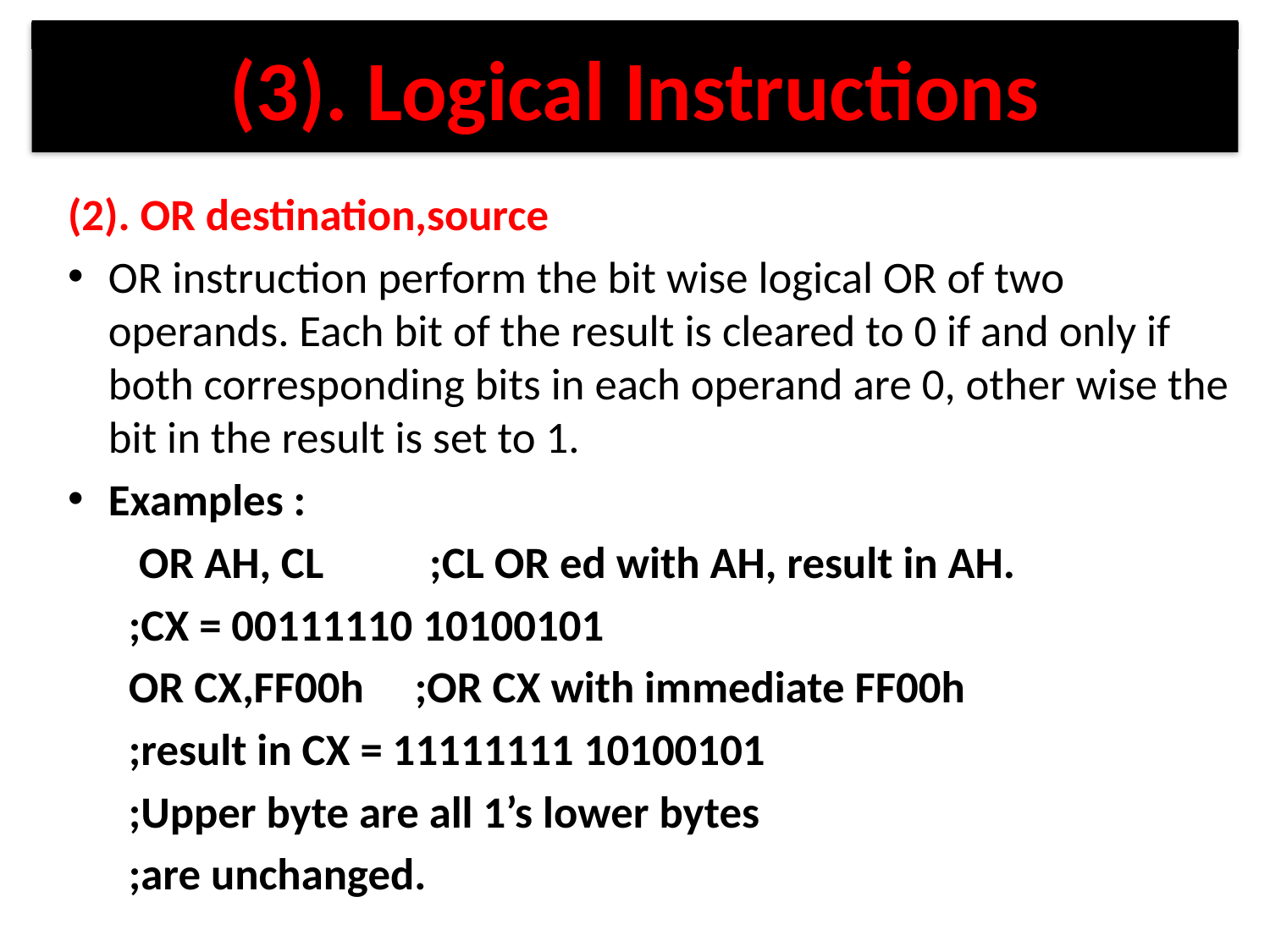

# (3). Logical Instructions
(2). OR destination,source
OR instruction perform the bit wise logical OR of two operands. Each bit of the result is cleared to 0 if and only if both corresponding bits in each operand are 0, other wise the bit in the result is set to 1.
Examples :
       OR AH, CL	  ;CL OR ed with AH, result in AH.
				  ;CX = 00111110 10100101
	  OR CX,FF00h     ;OR CX with immediate FF00h
  				  ;result in CX = 11111111 10100101
				  ;Upper byte are all 1’s lower bytes
				  ;are unchanged.